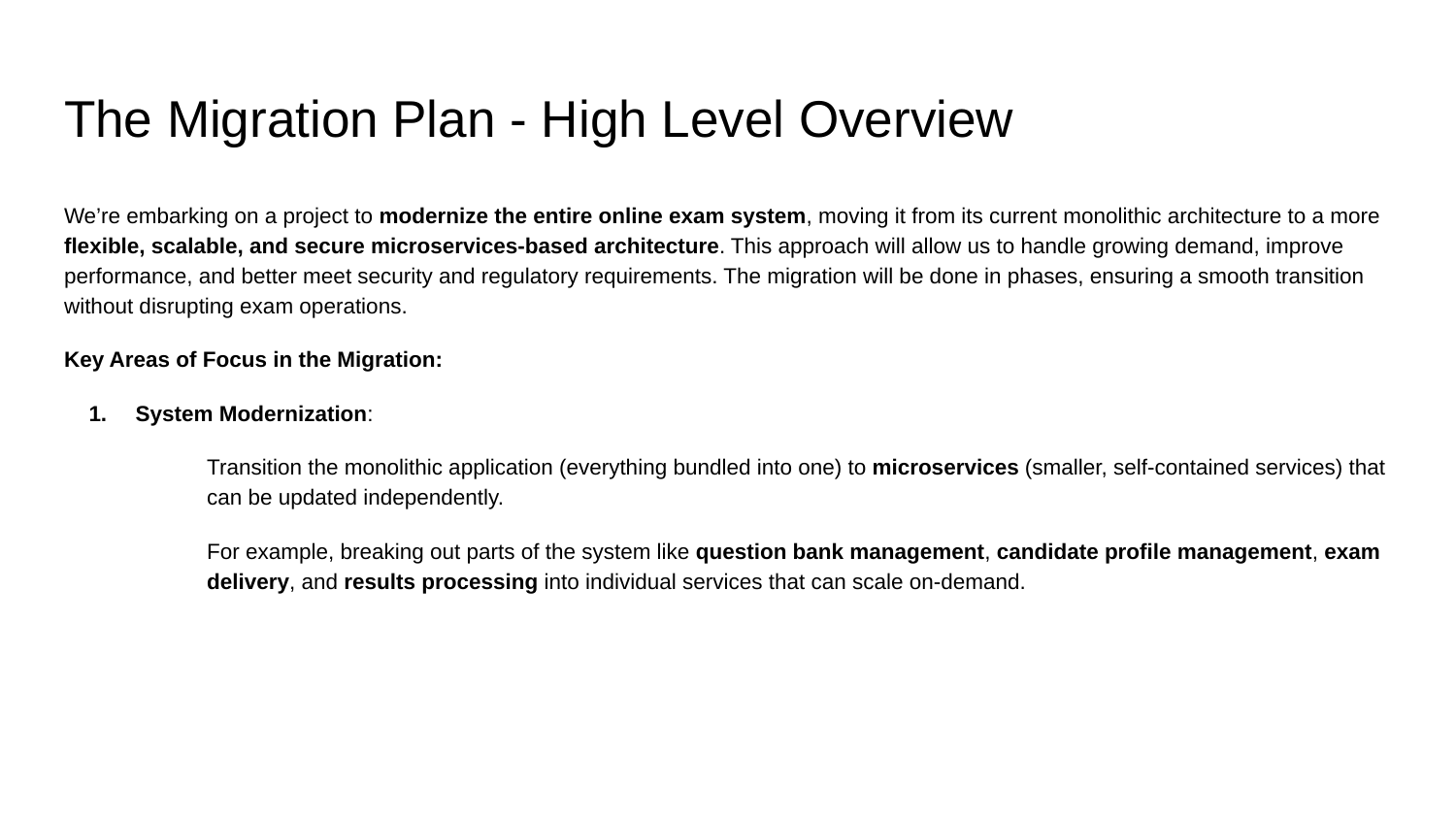

# The Migration Plan - High Level Overview
We’re embarking on a project to modernize the entire online exam system, moving it from its current monolithic architecture to a more flexible, scalable, and secure microservices-based architecture. This approach will allow us to handle growing demand, improve performance, and better meet security and regulatory requirements. The migration will be done in phases, ensuring a smooth transition without disrupting exam operations.
Key Areas of Focus in the Migration:
System Modernization:
Transition the monolithic application (everything bundled into one) to microservices (smaller, self-contained services) that can be updated independently.
For example, breaking out parts of the system like question bank management, candidate profile management, exam delivery, and results processing into individual services that can scale on-demand.